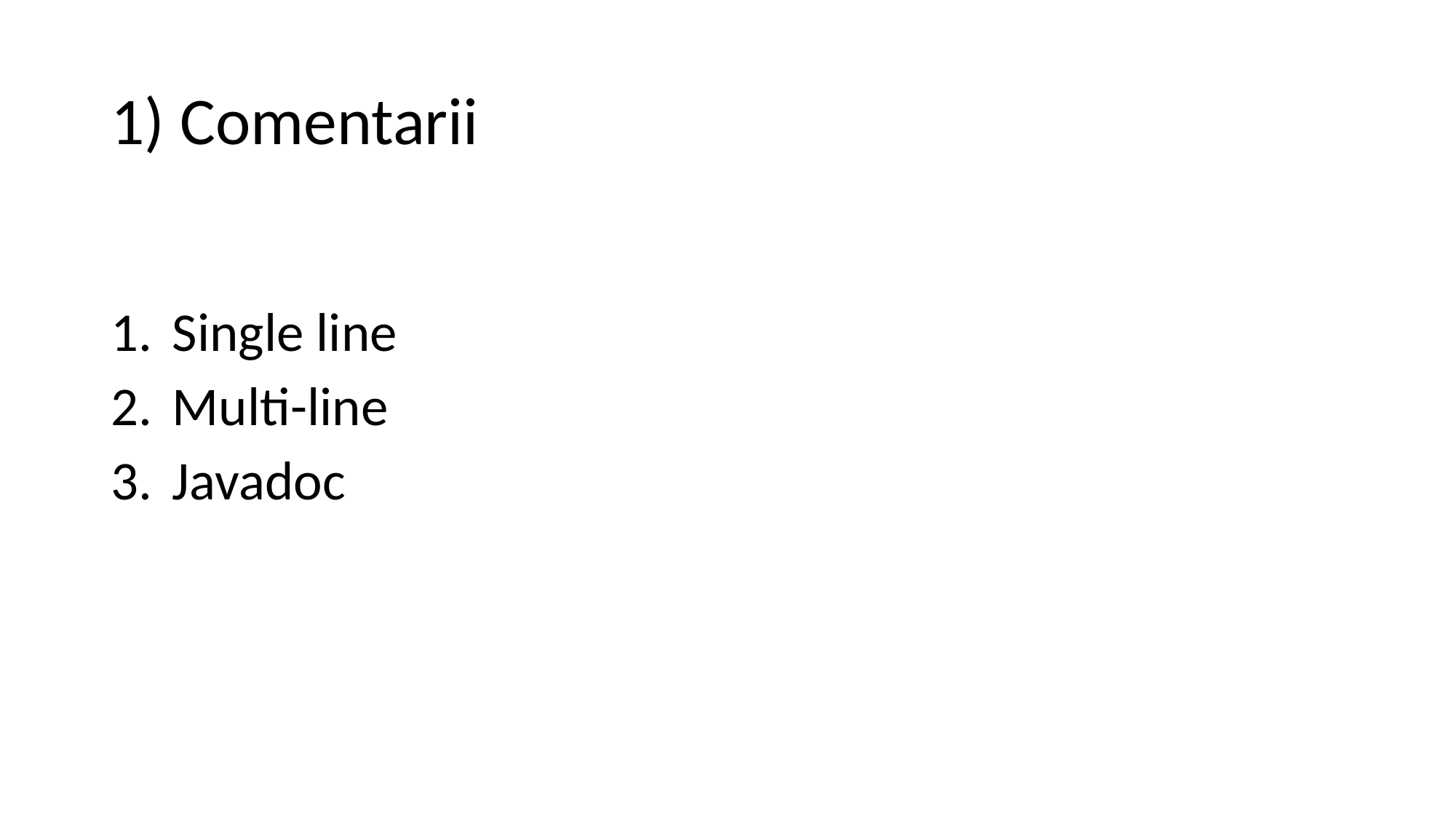

# 1) Comentarii

Single line
Multi-line
Javadoc